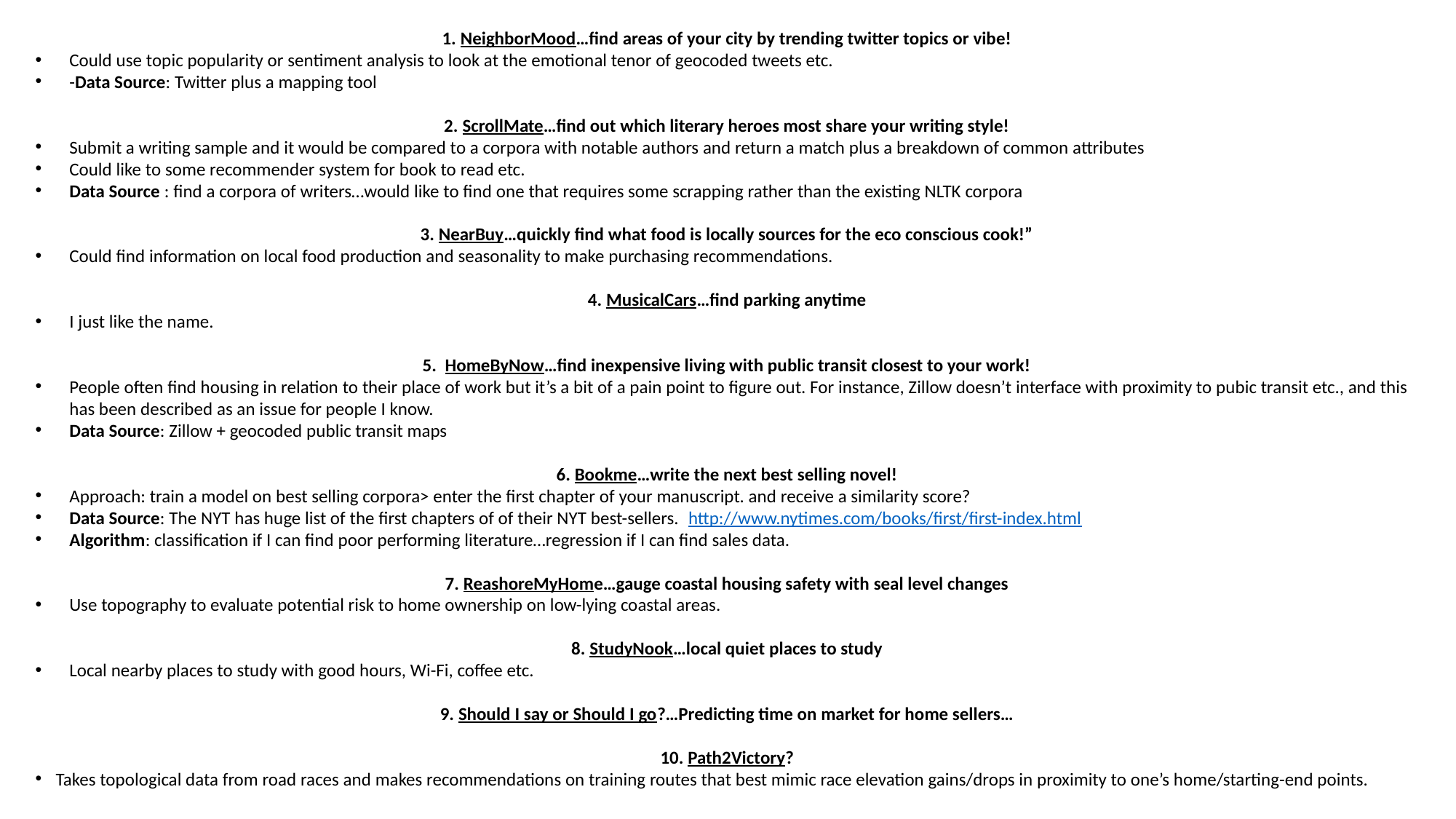

1. NeighborMood…find areas of your city by trending twitter topics or vibe!
Could use topic popularity or sentiment analysis to look at the emotional tenor of geocoded tweets etc.
-Data Source: Twitter plus a mapping tool

2. ScrollMate…find out which literary heroes most share your writing style!
Submit a writing sample and it would be compared to a corpora with notable authors and return a match plus a breakdown of common attributes
Could like to some recommender system for book to read etc.
Data Source : find a corpora of writers…would like to find one that requires some scrapping rather than the existing NLTK corpora

3. NearBuy…quickly find what food is locally sources for the eco conscious cook!”
Could find information on local food production and seasonality to make purchasing recommendations.

4. MusicalCars…find parking anytime
I just like the name.

5.  HomeByNow…find inexpensive living with public transit closest to your work!
People often find housing in relation to their place of work but it’s a bit of a pain point to figure out. For instance, Zillow doesn’t interface with proximity to pubic transit etc., and this has been described as an issue for people I know.
Data Source: Zillow + geocoded public transit maps

6. Bookme…write the next best selling novel!
Approach: train a model on best selling corpora> enter the first chapter of your manuscript. and receive a similarity score?
Data Source: The NYT has huge list of the first chapters of of their NYT best-sellers.  http://www.nytimes.com/books/first/first-index.html
Algorithm: classification if I can find poor performing literature…regression if I can find sales data.

7. ReashoreMyHome…gauge coastal housing safety with seal level changes
Use topography to evaluate potential risk to home ownership on low-lying coastal areas.

8. StudyNook…local quiet places to study
Local nearby places to study with good hours, Wi-Fi, coffee etc.

9. Should I say or Should I go?…Predicting time on market for home sellers…

10. Path2Victory?
Takes topological data from road races and makes recommendations on training routes that best mimic race elevation gains/drops in proximity to one’s home/starting-end points.